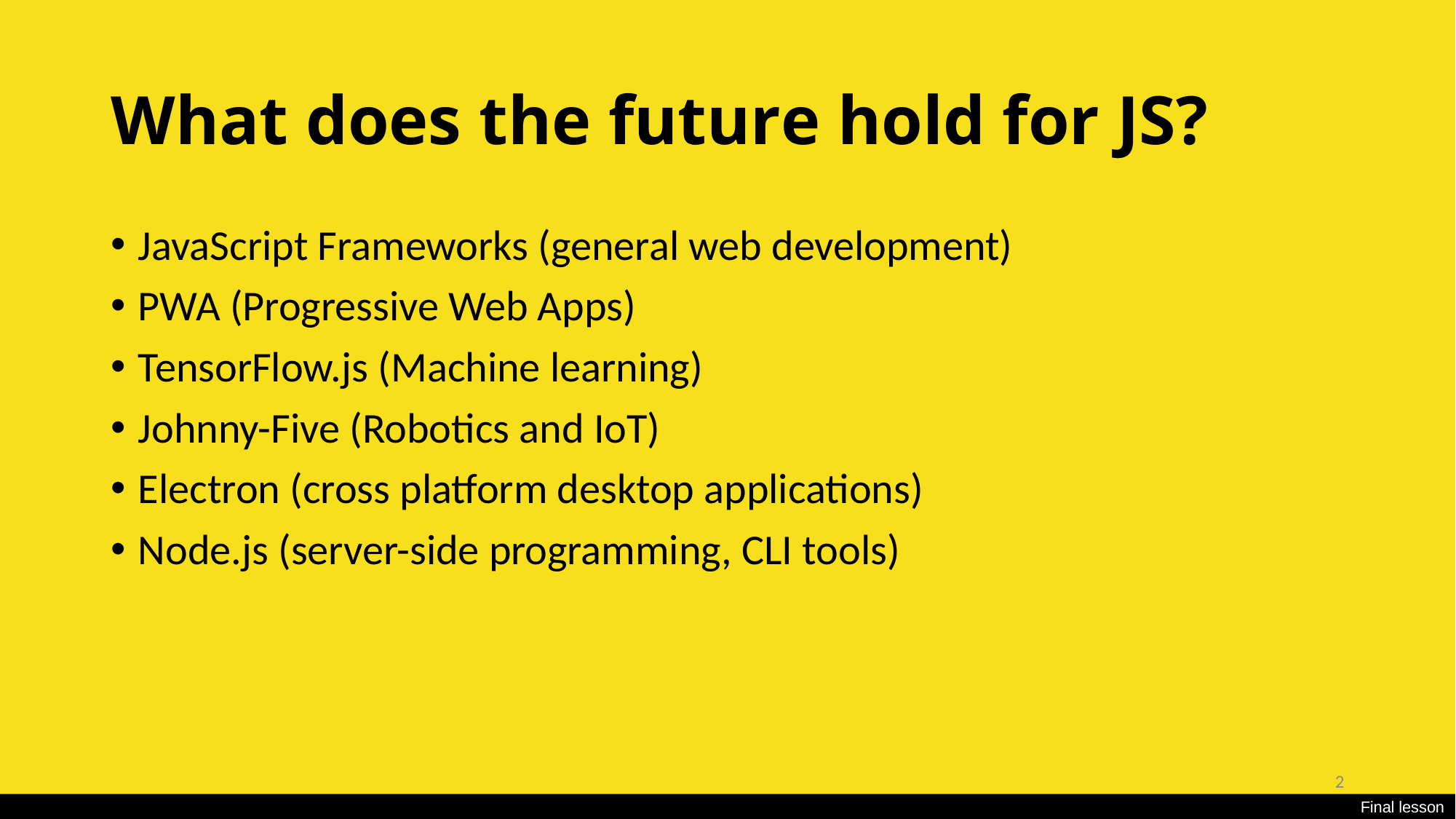

# What does the future hold for JS?
JavaScript Frameworks (general web development)
PWA (Progressive Web Apps)
TensorFlow.js (Machine learning)
Johnny-Five (Robotics and IoT)
Electron (cross platform desktop applications)
Node.js (server-side programming, CLI tools)
2
Final lesson